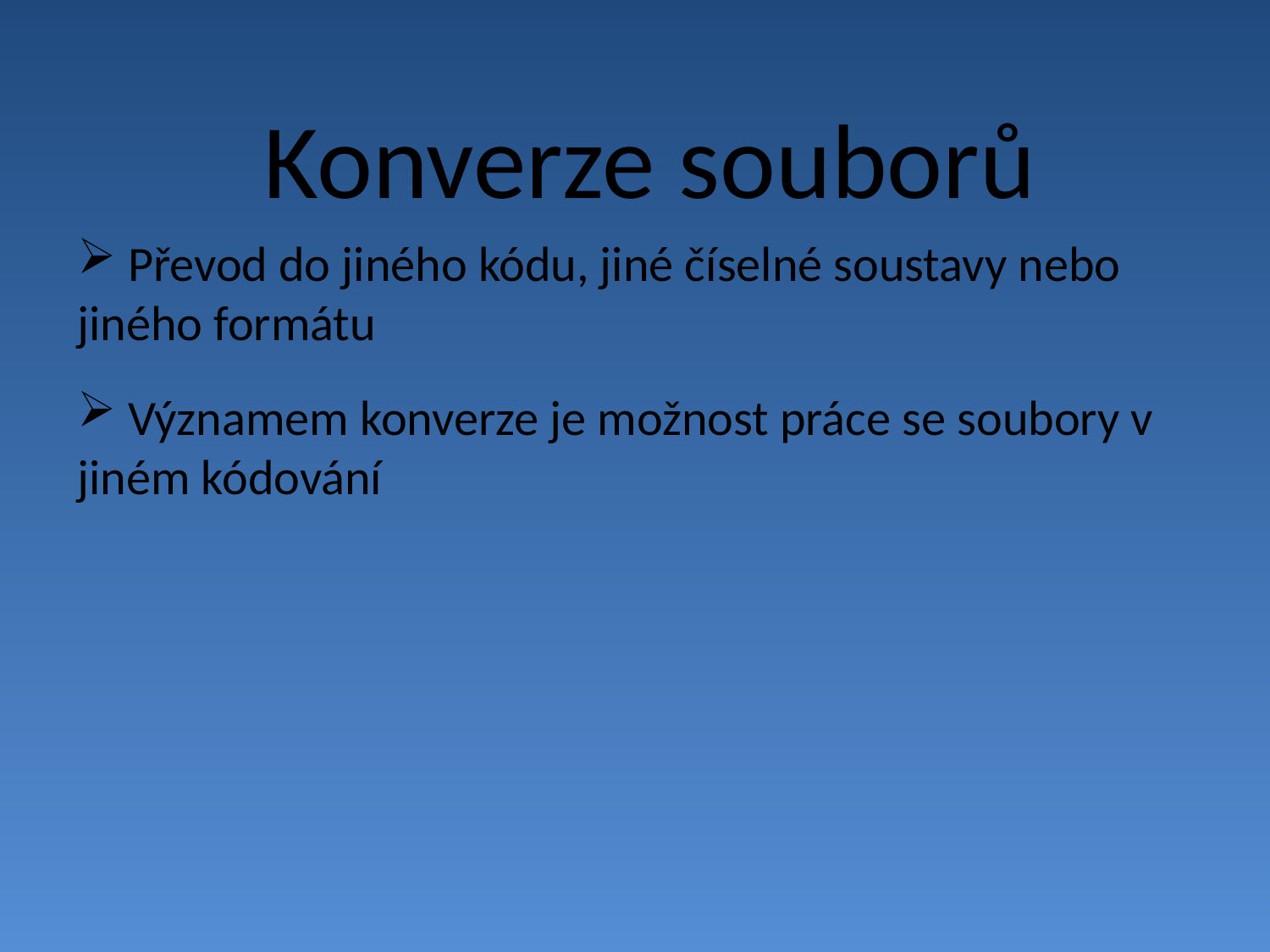

Konverze souborů
 Převod do jiného kódu, jiné číselné soustavy nebo jiného formátu
 Významem konverze je možnost práce se soubory v jiném kódování